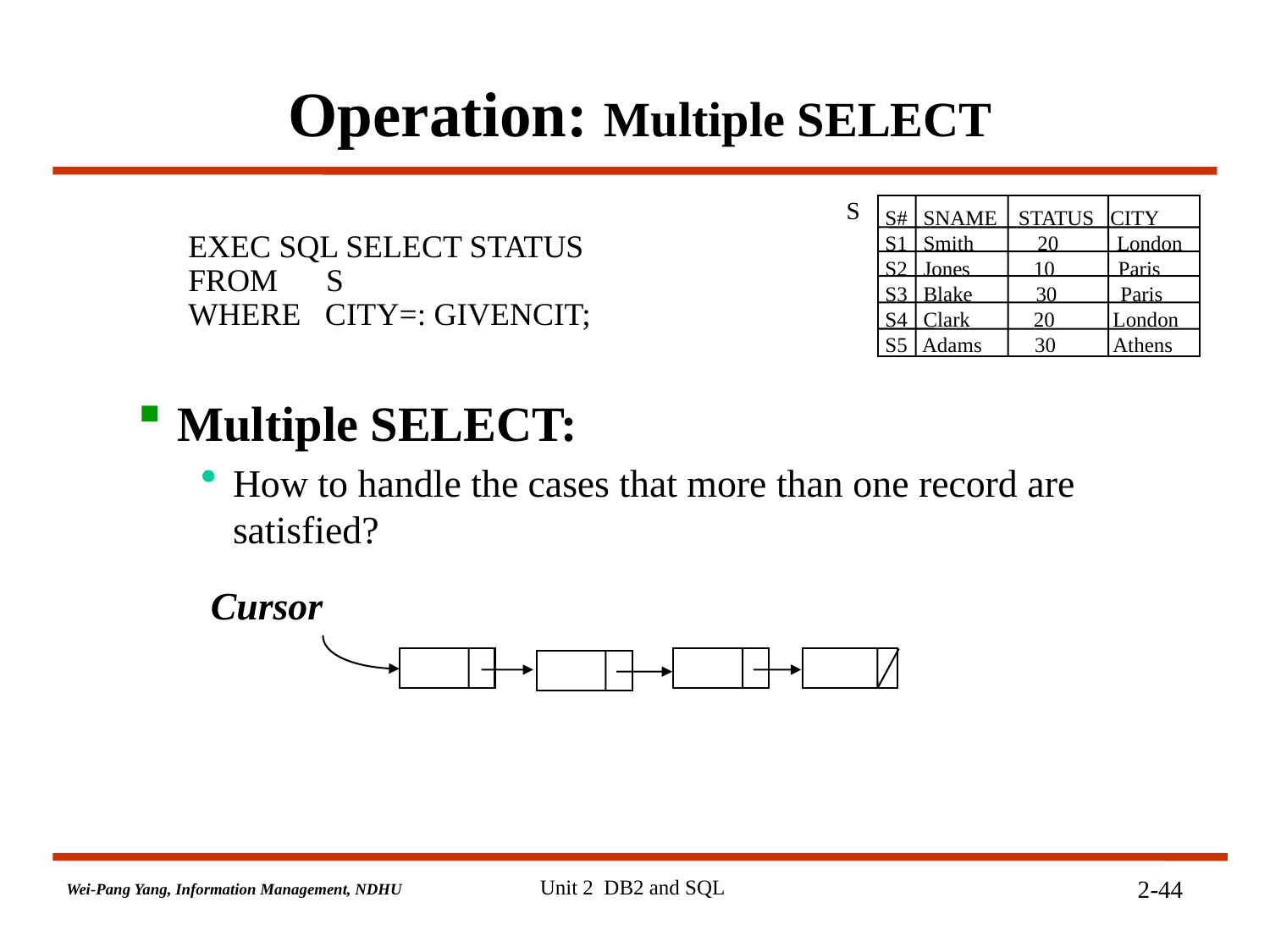

# Operation: Multiple SELECT
S

S#   SNAME    STATUS   CITY
S1   Smith            20           London
S2   Jones            10            Paris
S3   Blake            30            Paris
S4   Clark            20           London
S5   Adams          30           Athens

 EXEC SQL SELECT STATUS
 FROM      S
 WHERE   CITY=: GIVENCIT;
Multiple SELECT:
How to handle the cases that more than one record are satisfied?

 Cursor

Unit 2  DB2 and SQL